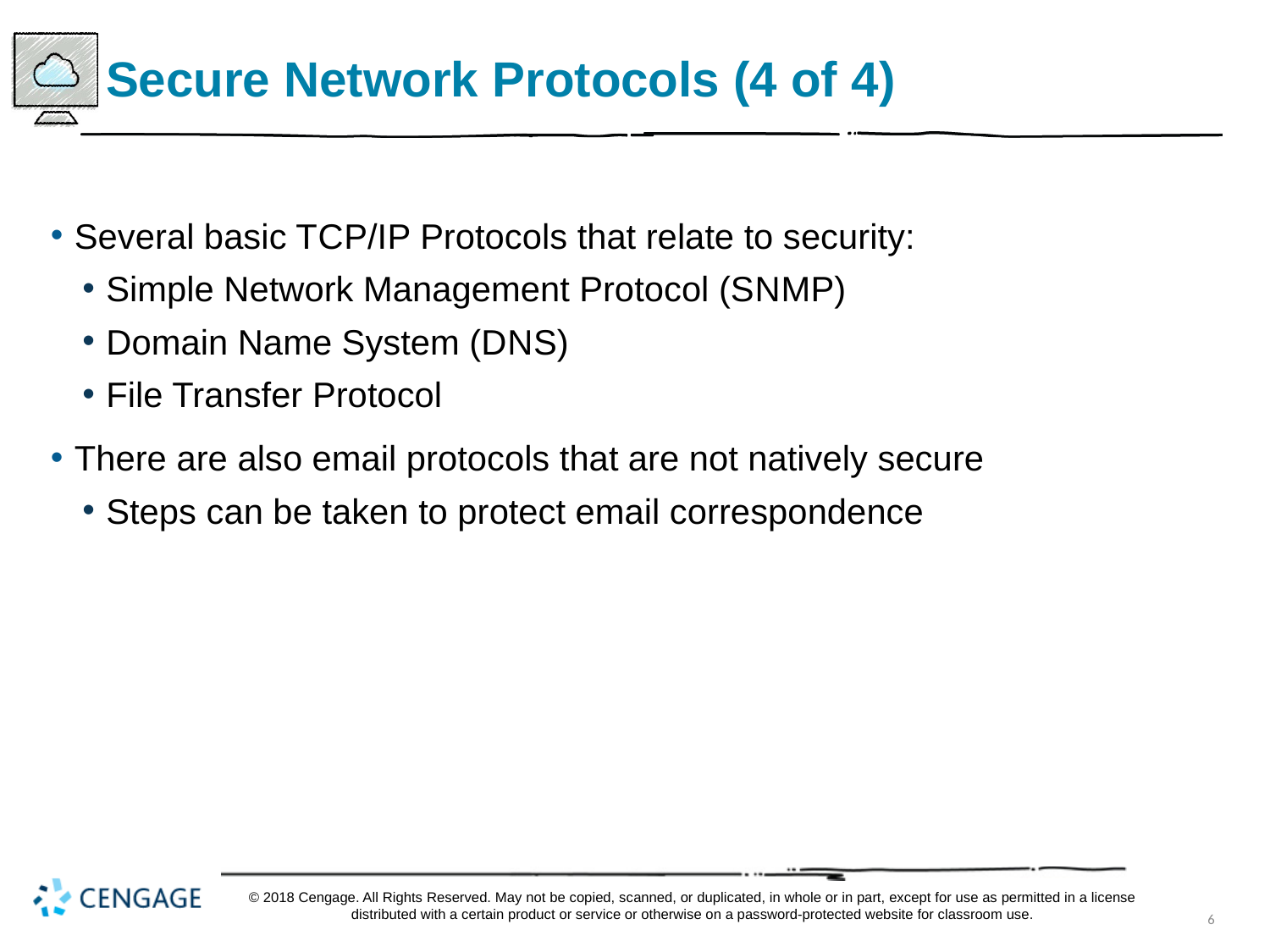

# Secure Network Protocols (4 of 4)
Several basic T C P/I P Protocols that relate to security:
Simple Network Management Protocol (S N M P)
Domain Name System (D N S)
File Transfer Protocol
There are also email protocols that are not natively secure
Steps can be taken to protect email correspondence
© 2018 Cengage. All Rights Reserved. May not be copied, scanned, or duplicated, in whole or in part, except for use as permitted in a license distributed with a certain product or service or otherwise on a password-protected website for classroom use.